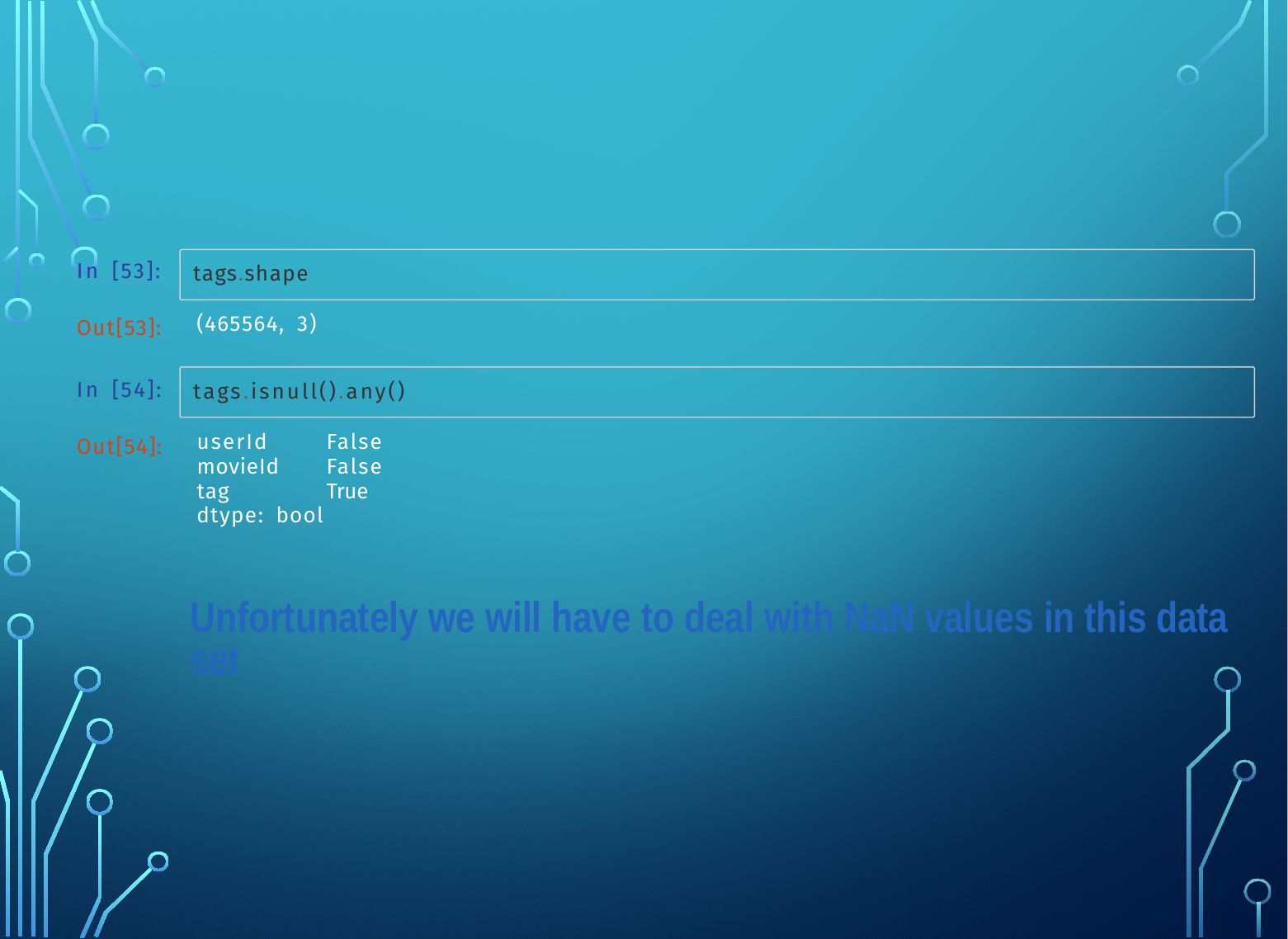

In [53]:
tags.shape
(465564, 3)
Out[53]:

In [54]:
tags.isnull().any()
userId movieId tag
False False True
Out[54]:
dtype: bool
Unfortunately we will have to deal with NaN values in this data set